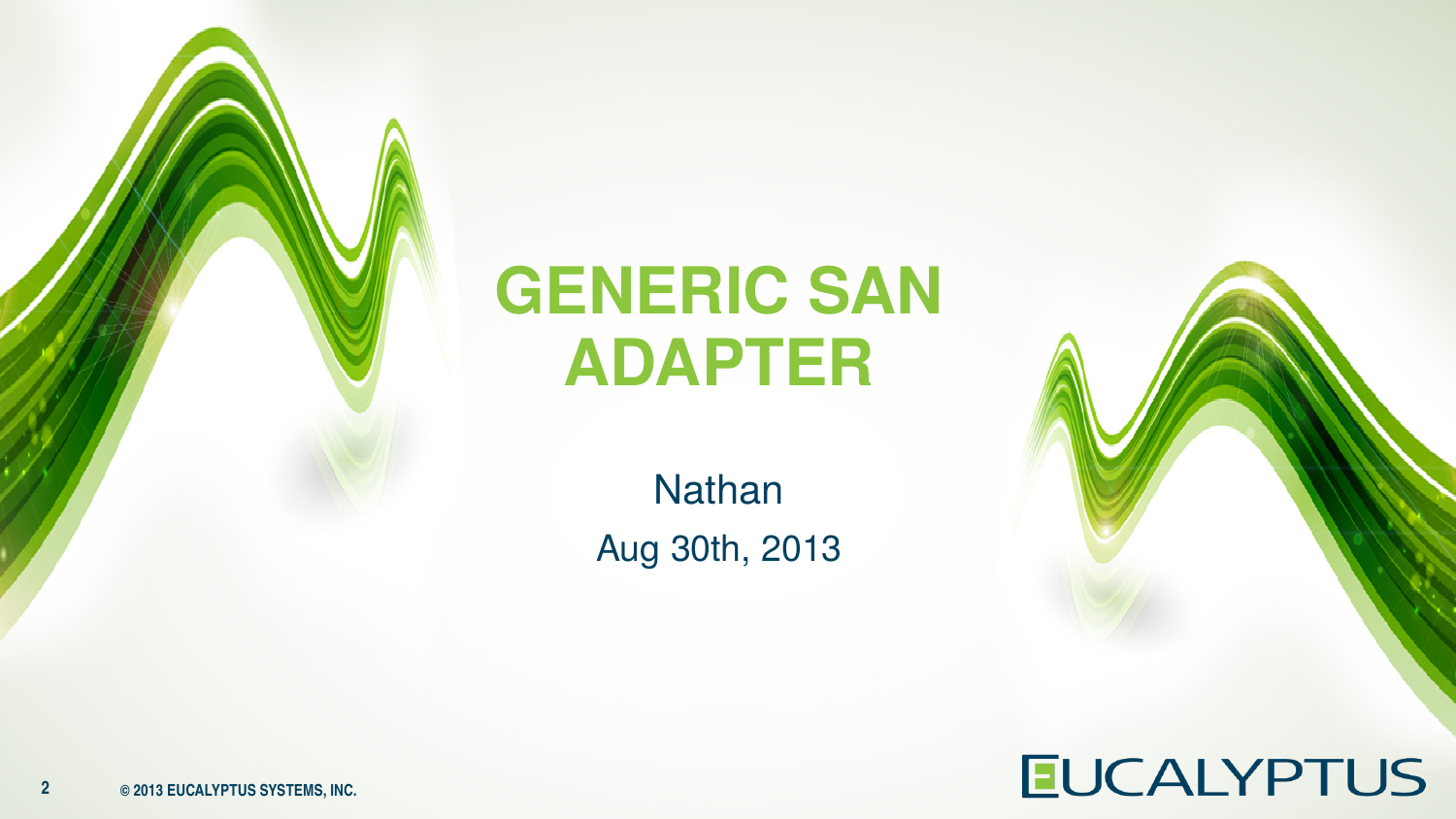

# Generic SAN adapter
Nathan
Aug 30th, 2013
2